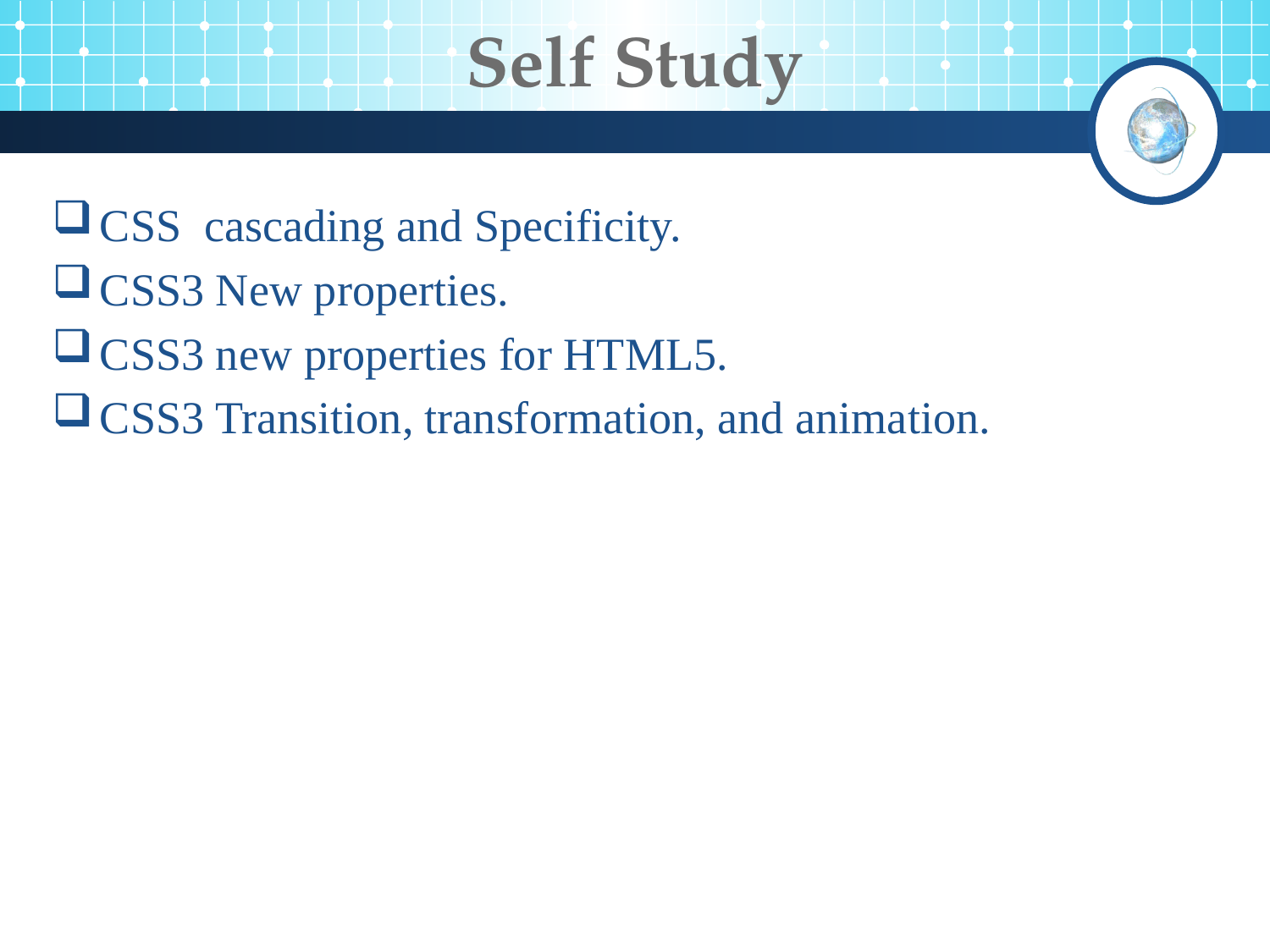

# Self Study

CSS  cascading and Specificity.
CSS3 New properties.
CSS3 new properties for HTML5.
CSS3 Transition, transformation, and animation.